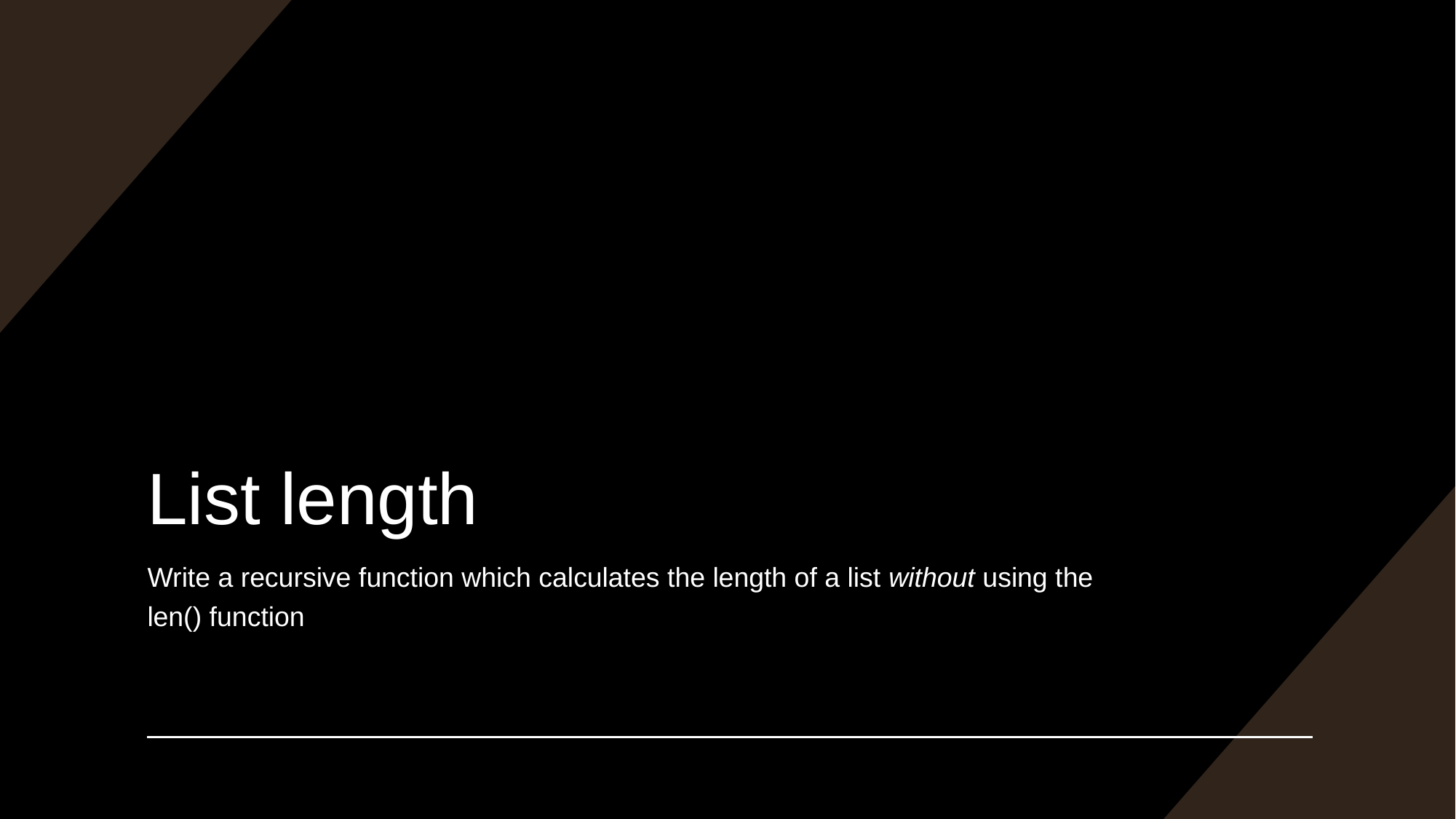

# List length
Write a recursive function which calculates the length of a list without using the len() function